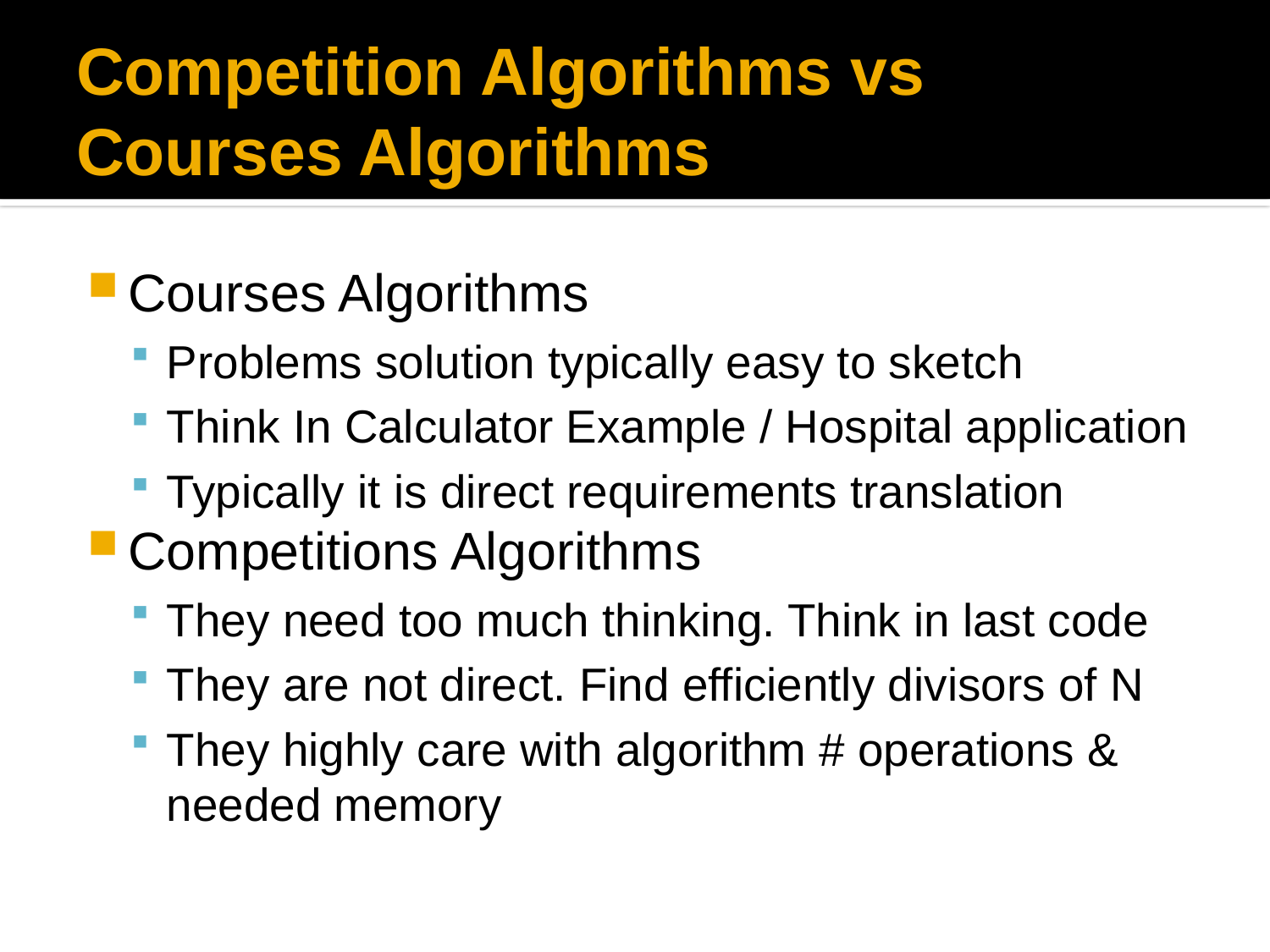

# Competition Algorithms vs Courses Algorithms
Courses Algorithms
Problems solution typically easy to sketch
Think In Calculator Example / Hospital application
Typically it is direct requirements translation
Competitions Algorithms
They need too much thinking. Think in last code
They are not direct. Find efficiently divisors of N
They highly care with algorithm # operations & needed memory